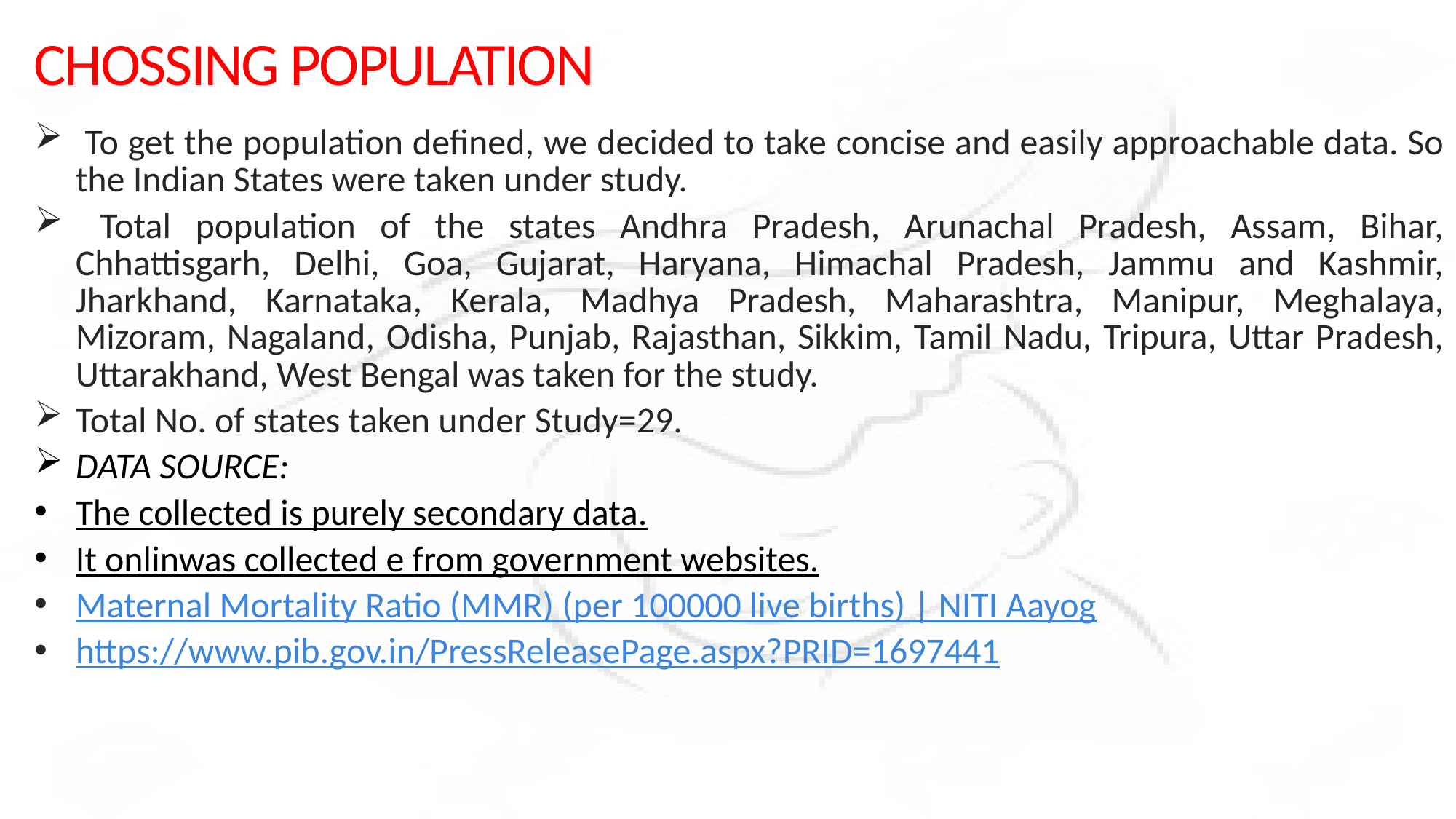

# CHOSSING POPULATION
 To get the population defined, we decided to take concise and easily approachable data. So the Indian States were taken under study.
 Total population of the states Andhra Pradesh, Arunachal Pradesh, Assam, Bihar, Chhattisgarh, Delhi, Goa, Gujarat, Haryana, Himachal Pradesh, Jammu and Kashmir, Jharkhand, Karnataka, Kerala, Madhya Pradesh, Maharashtra, Manipur, Meghalaya, Mizoram, Nagaland, Odisha, Punjab, Rajasthan, Sikkim, Tamil Nadu, Tripura, Uttar Pradesh, Uttarakhand, West Bengal was taken for the study.
Total No. of states taken under Study=29.
DATA SOURCE:
The collected is purely secondary data.
It onlinwas collected e from government websites.
Maternal Mortality Ratio (MMR) (per 100000 live births) | NITI Aayog
https://www.pib.gov.in/PressReleasePage.aspx?PRID=1697441